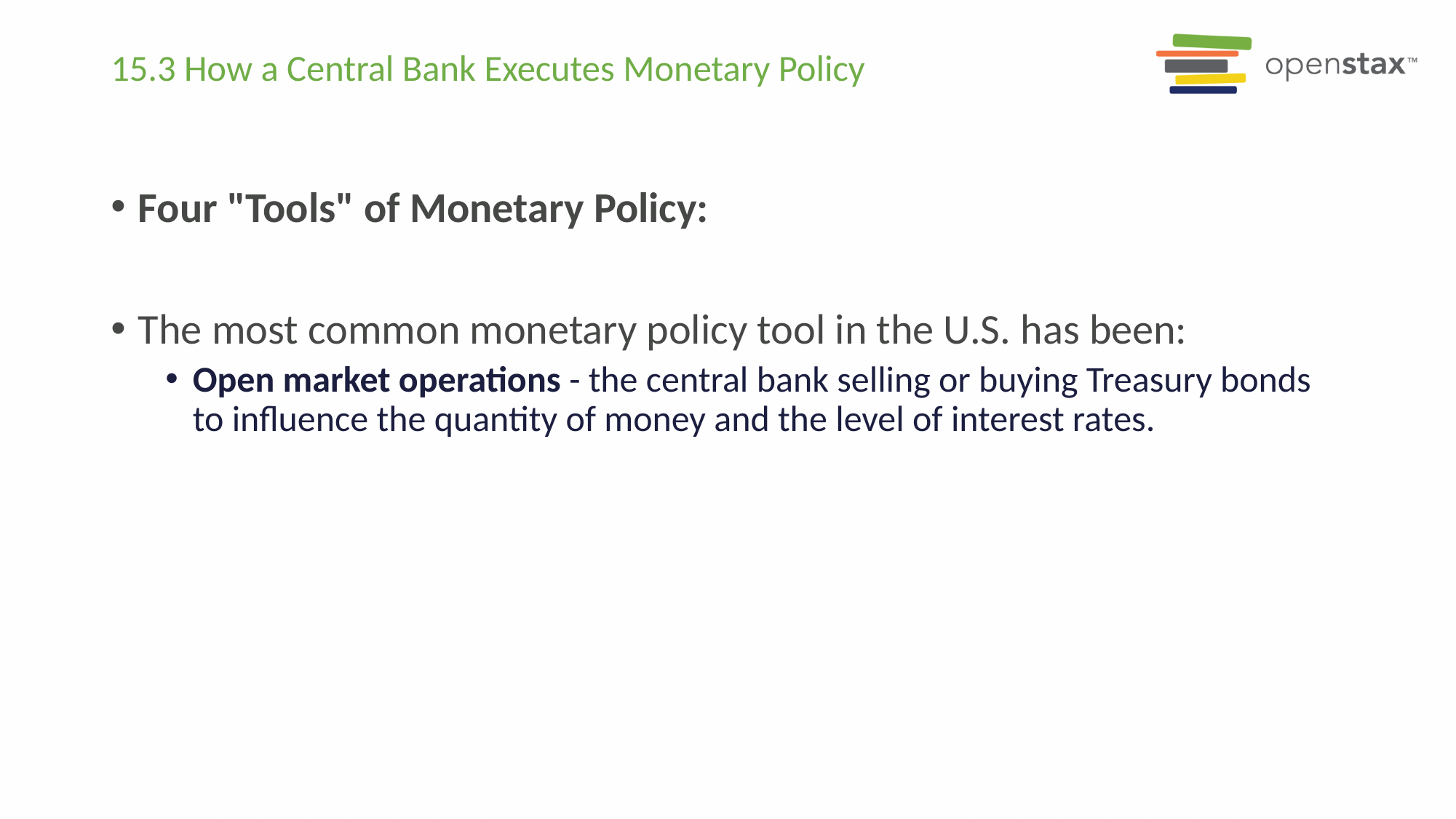

# 15.3 How a Central Bank Executes Monetary Policy

Four "Tools" of Monetary Policy:

The most common monetary policy tool in the U.S. has been:
Open market operations - the central bank selling or buying Treasury bonds to influence the quantity of money and the level of interest rates.